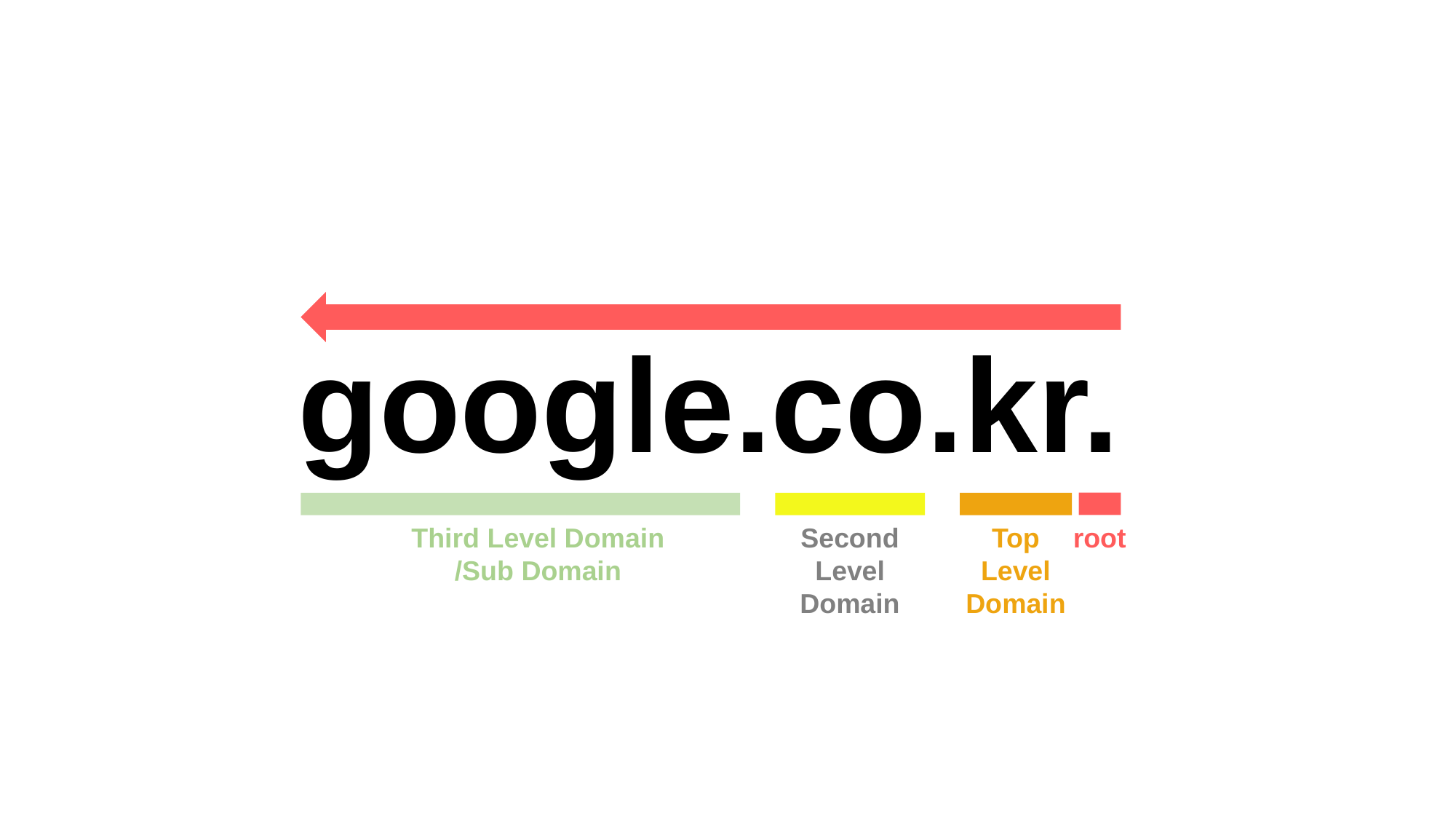

google.co.kr.

Third Level Domain
/Sub Domain
Second
Level
Domain
Top
Level
Domain
root